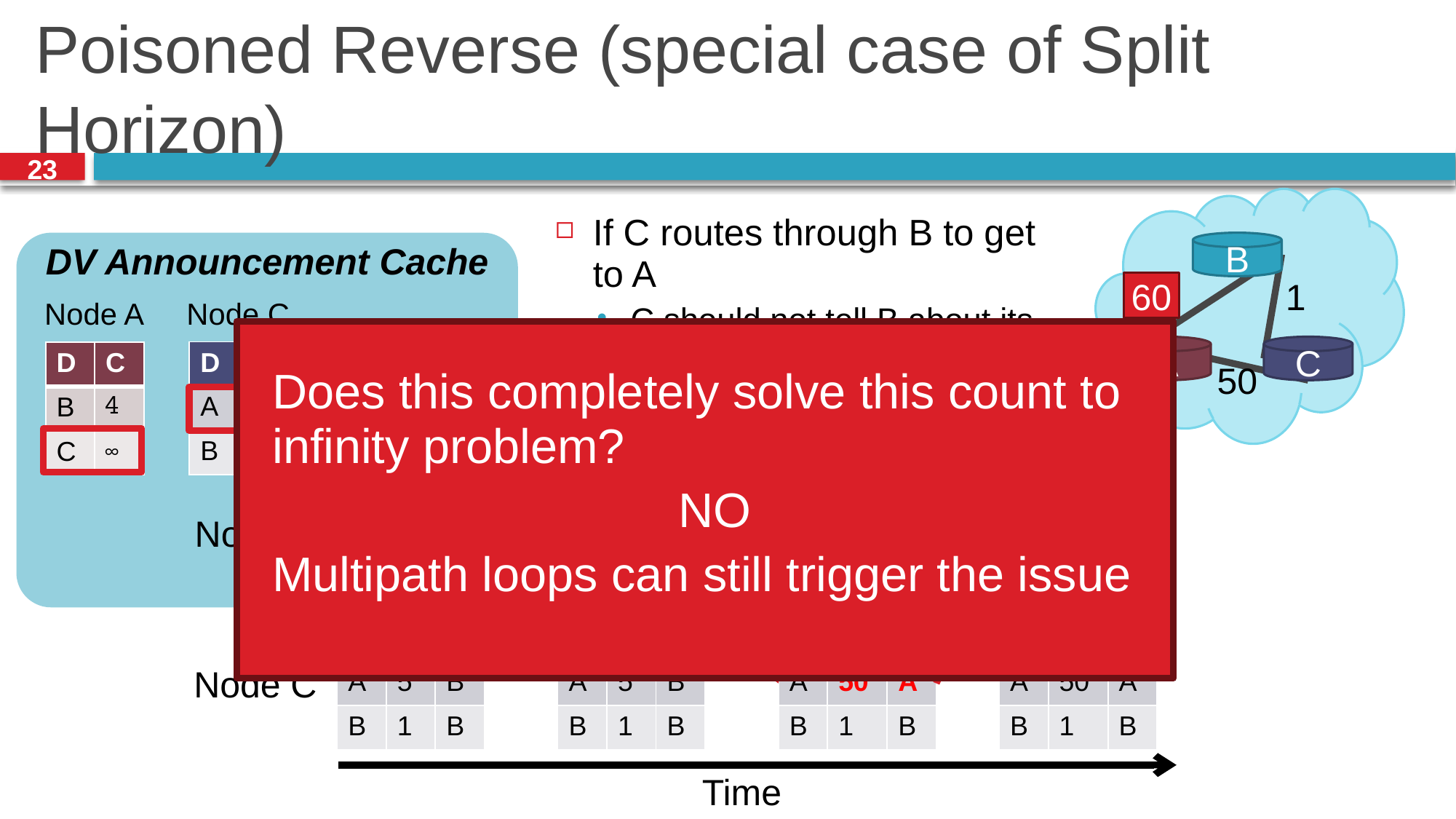

# Poisoned Reverse (special case of Split Horizon)
23

If C routes through B to get to A
C should not tell B about its ’derived’ route to A
C tells B that D(C, A) = ∞
DV Announcement Cache

Node A
Node C
B
4
60

1

Does this completely solve this count to infinity problem?
NO
Multipath loops can still trigger the issue
A
C
| D | C |
| --- | --- |
| A | 50 |
| B | 1 |
| D | C |
| --- | --- |
| B | 4 |
| C | ∞ |
| D | C |
| --- | --- |
| A | ∞ |
| B | 1 |
50

| D | C | N |
| --- | --- | --- |
| A | 60 | A |
| C | 1 | B |
| D | C | N |
| --- | --- | --- |
| A | 60 | A |
| C | 1 | B |
| D | C | N |
| --- | --- | --- |
| A | 51 | C |
| C | 1 | B |
| D | C | N |
| --- | --- | --- |
| A | 4 | A |
| C | 1 | B |
Node B
| D | C | N |
| --- | --- | --- |
| A | 5 | B |
| B | 1 | B |
| D | C | N |
| --- | --- | --- |
| A | 50 | A |
| B | 1 | B |
| D | C | N |
| --- | --- | --- |
| A | 50 | A |
| B | 1 | B |
| D | C | N |
| --- | --- | --- |
| A | 5 | B |
| B | 1 | B |
Node C
Time